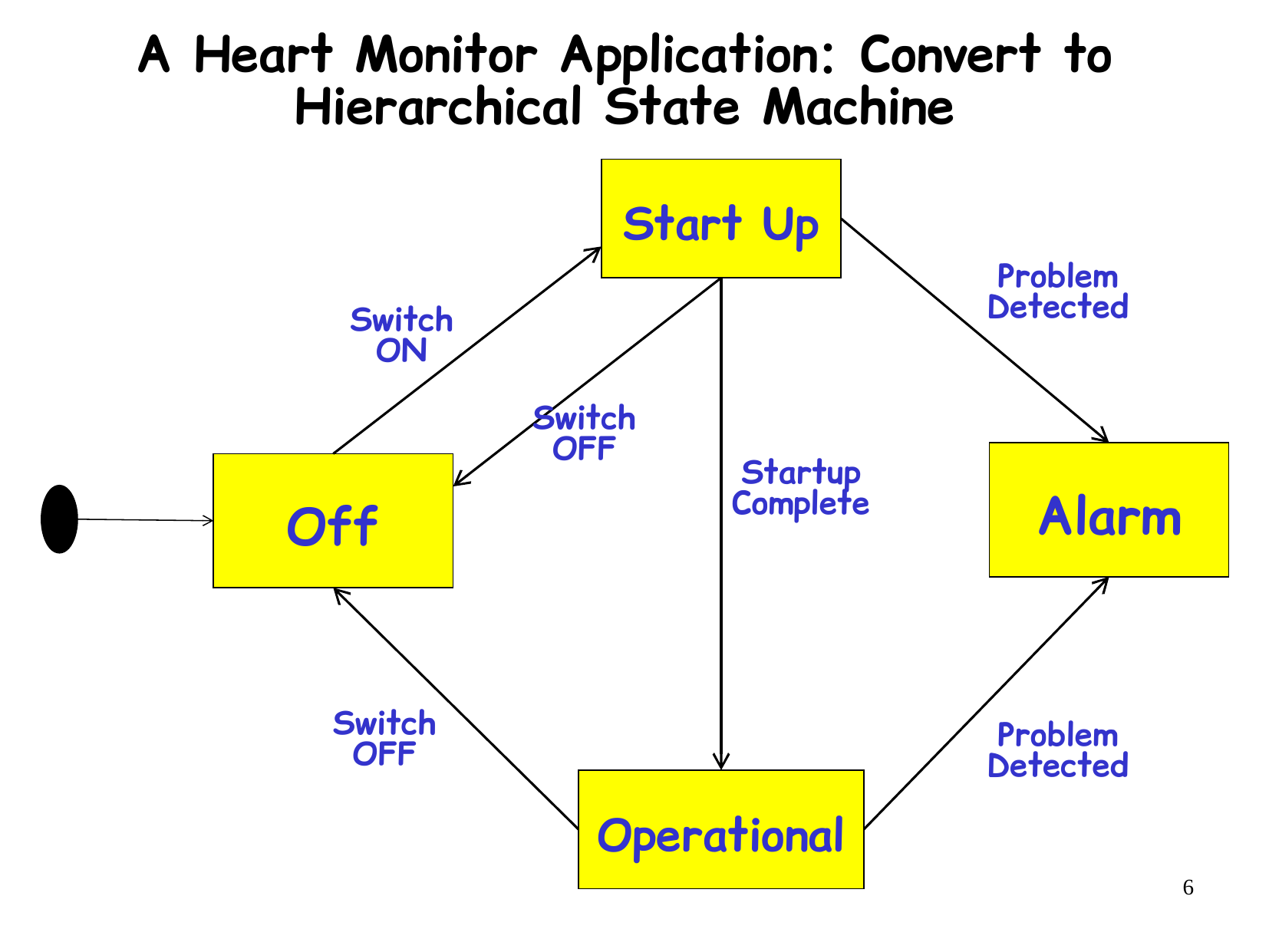

# A Heart Monitor Application: Convert to Hierarchical State Machine

Start Up

Problem Detected
Switch
ON
Switch OFF

Alarm

Off

Startup Complete

Switch OFF
Problem Detected

Operational